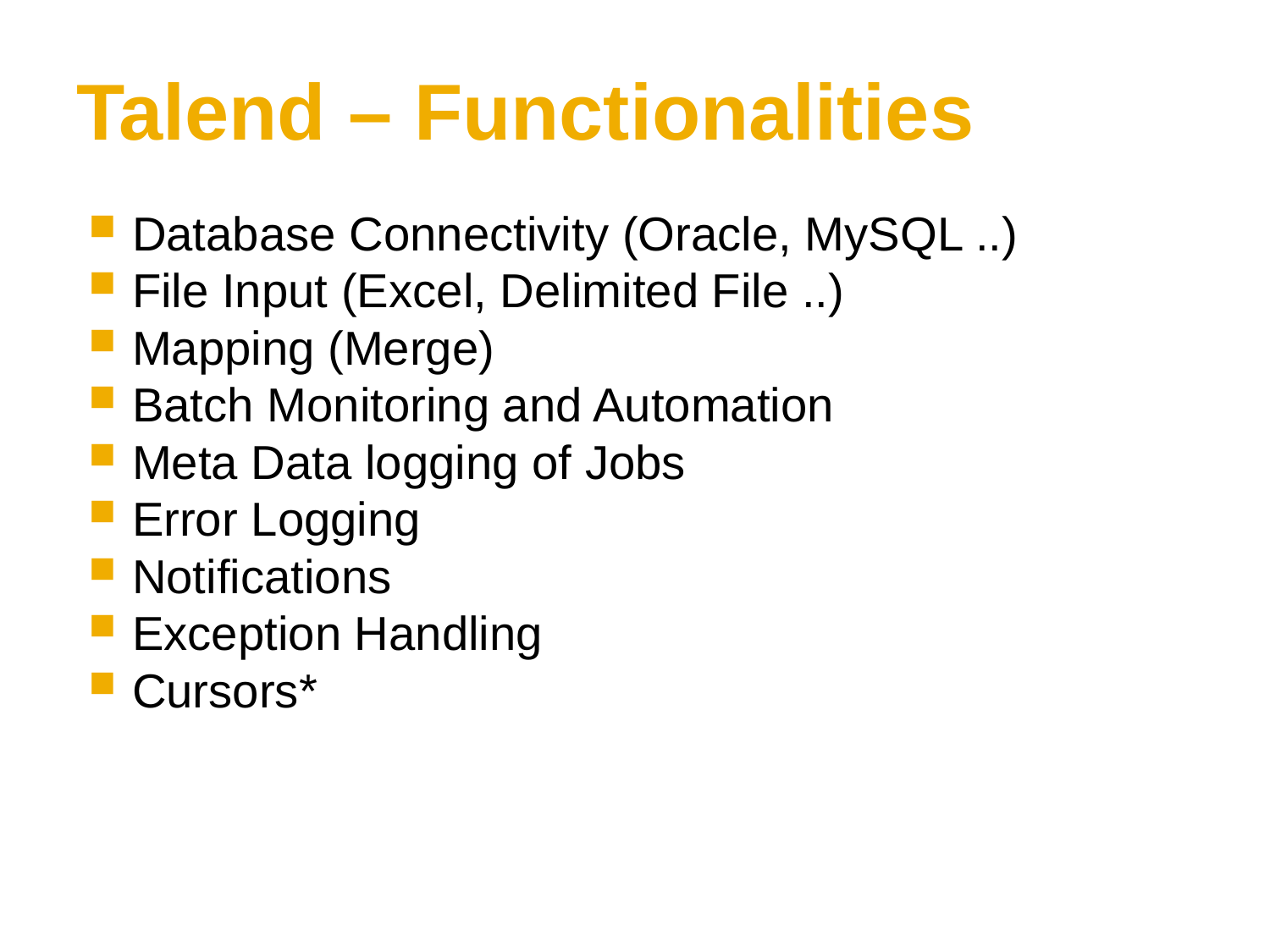

# Talend – Functionalities
Database Connectivity (Oracle, MySQL ..)
File Input (Excel, Delimited File ..)
Mapping (Merge)
Batch Monitoring and Automation
Meta Data logging of Jobs
Error Logging
Notifications
Exception Handling
Cursors*